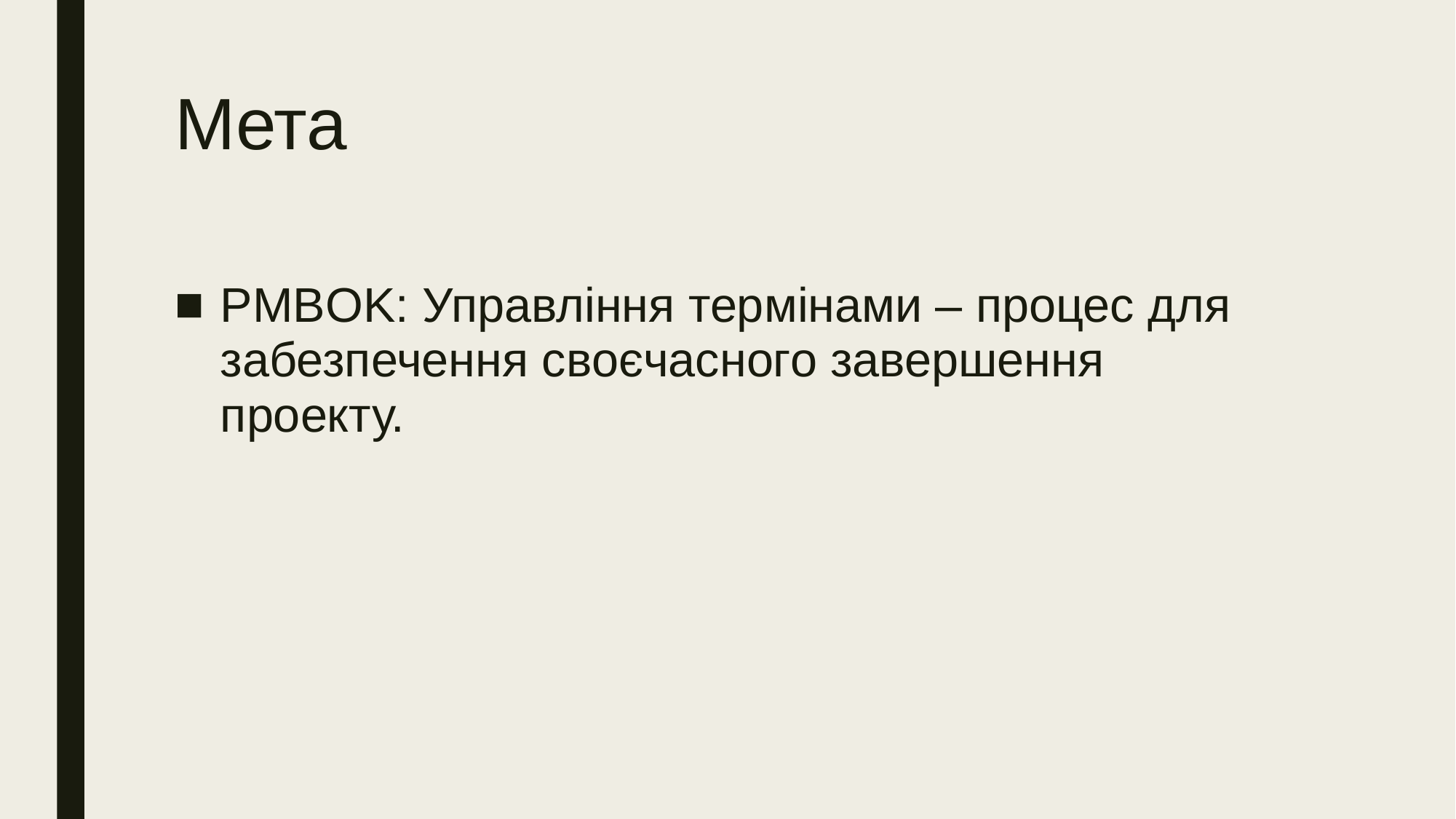

# Мета
PMBOK: Управління термінами – процес для забезпечення своєчасного завершення проекту.